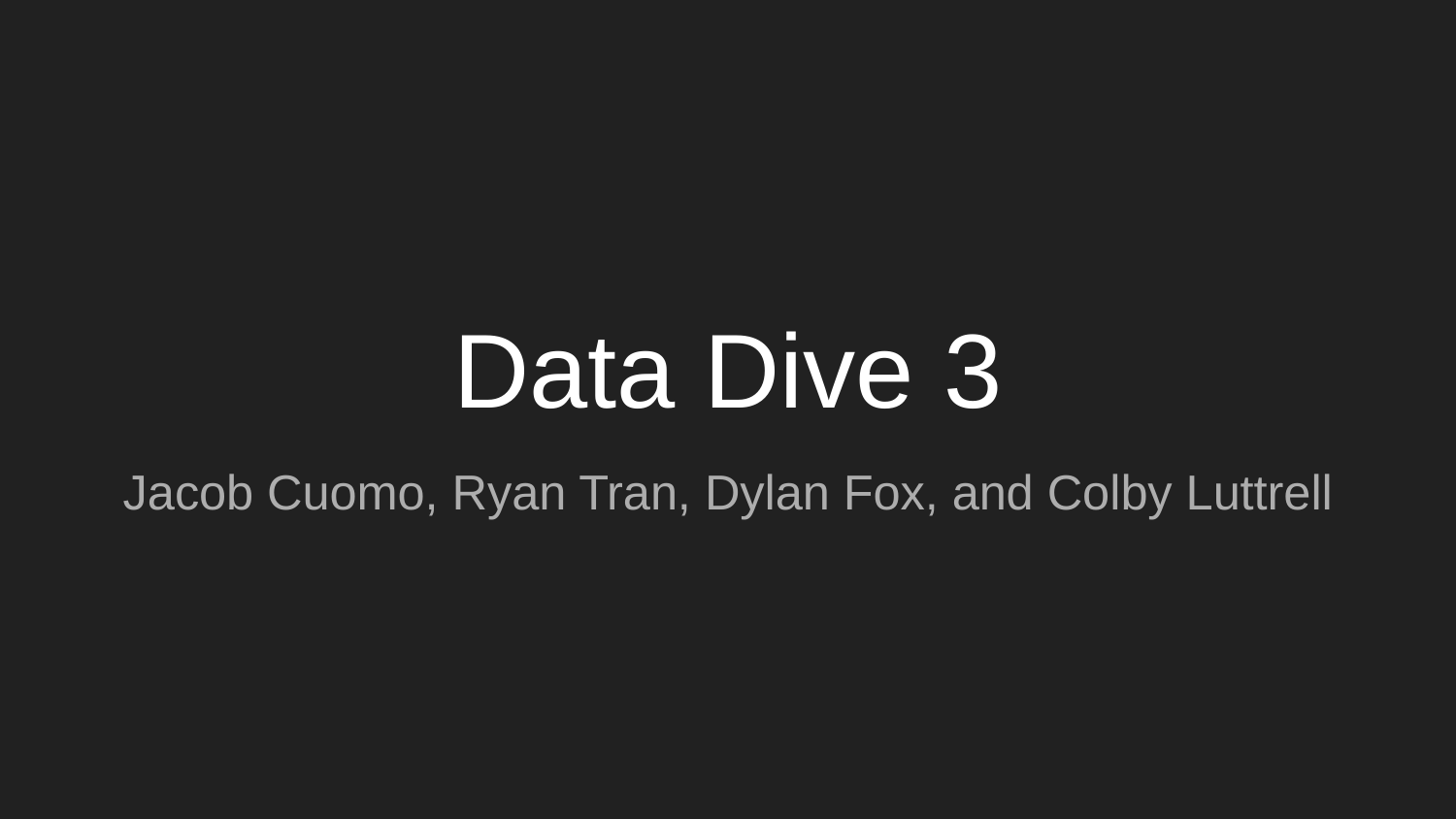

# Data Dive 3
Jacob Cuomo, Ryan Tran, Dylan Fox, and Colby Luttrell